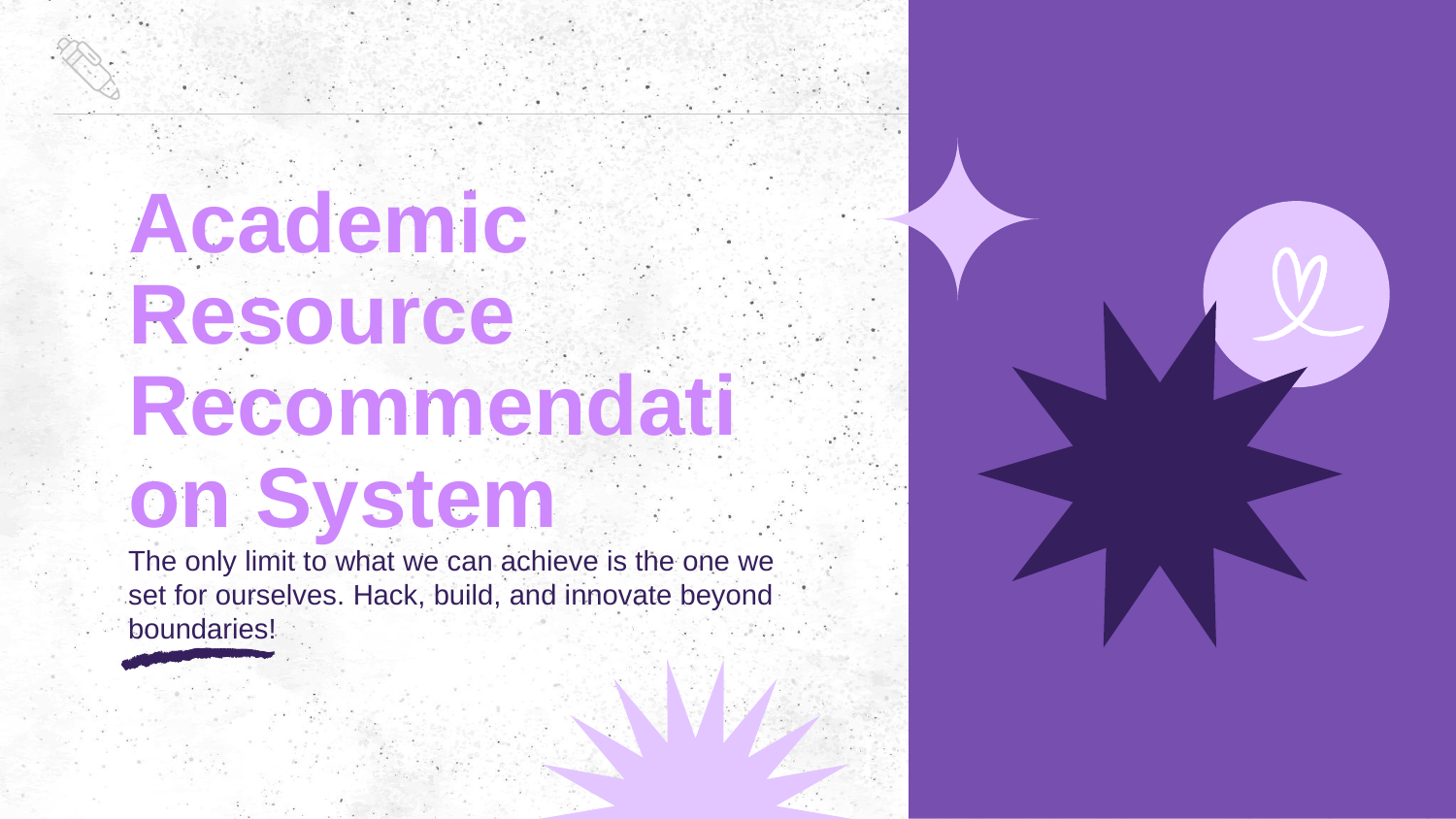

# Academic Resource Recommendation System

The only limit to what we can achieve is the one we set for ourselves. Hack, build, and innovate beyond boundaries!